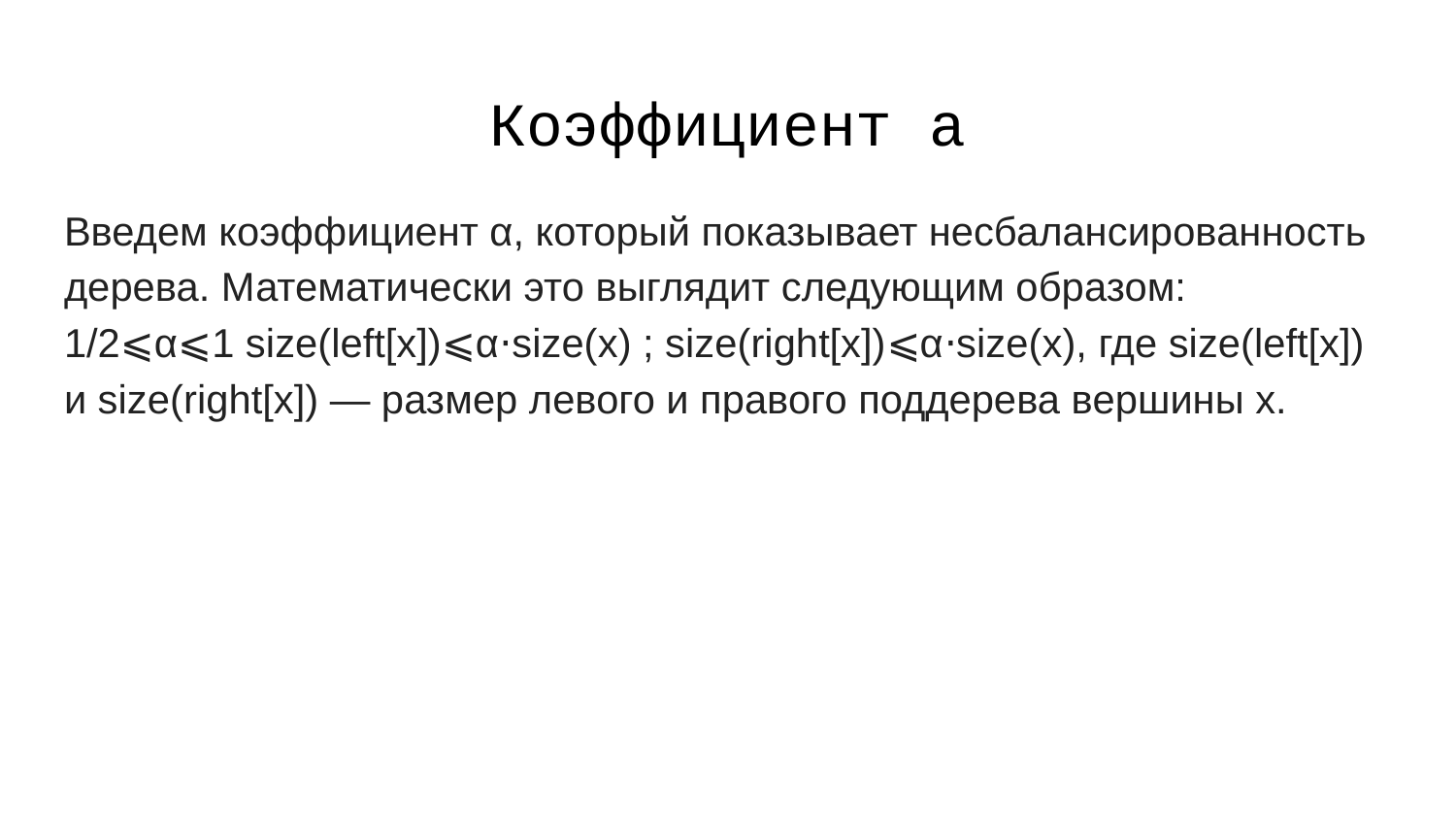

# Коэффициент a
Введем коэффициент α, который показывает несбалансированность дерева. Математически это выглядит следующим образом:
1/2⩽α⩽1 size(left[x])⩽α⋅size(x) ; size(right[x])⩽α⋅size(x), где size(left[x]) и size(right[x]) — размер левого и правого поддерева вершины x.